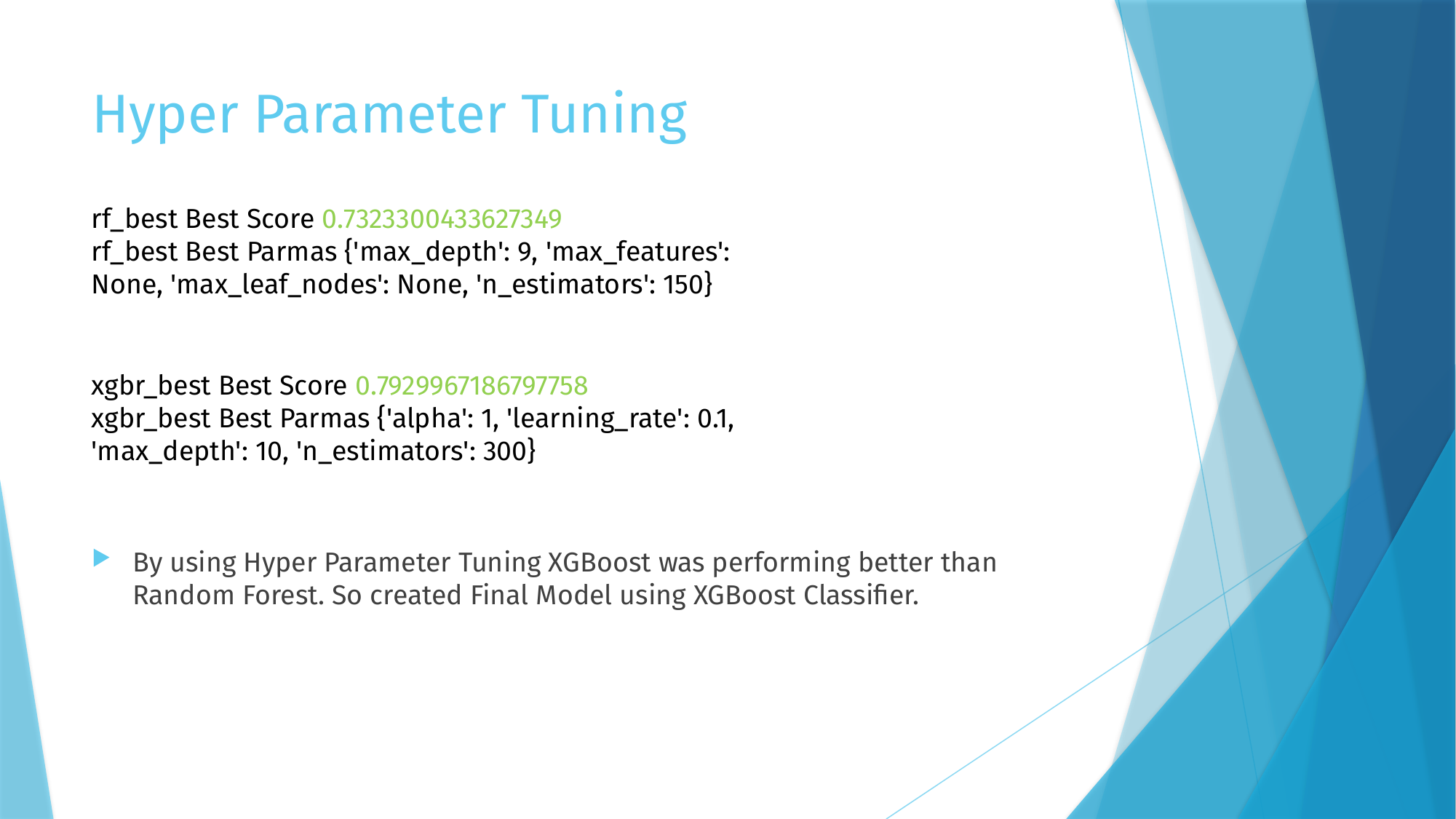

# Hyper Parameter Tuning
rf_best Best Score 0.7323300433627349
rf_best Best Parmas {'max_depth': 9, 'max_features': None, 'max_leaf_nodes': None, 'n_estimators': 150}
xgbr_best Best Score 0.7929967186797758
xgbr_best Best Parmas {'alpha': 1, 'learning_rate': 0.1, 'max_depth': 10, 'n_estimators': 300}
By using Hyper Parameter Tuning XGBoost was performing better than Random Forest. So created Final Model using XGBoost Classifier.